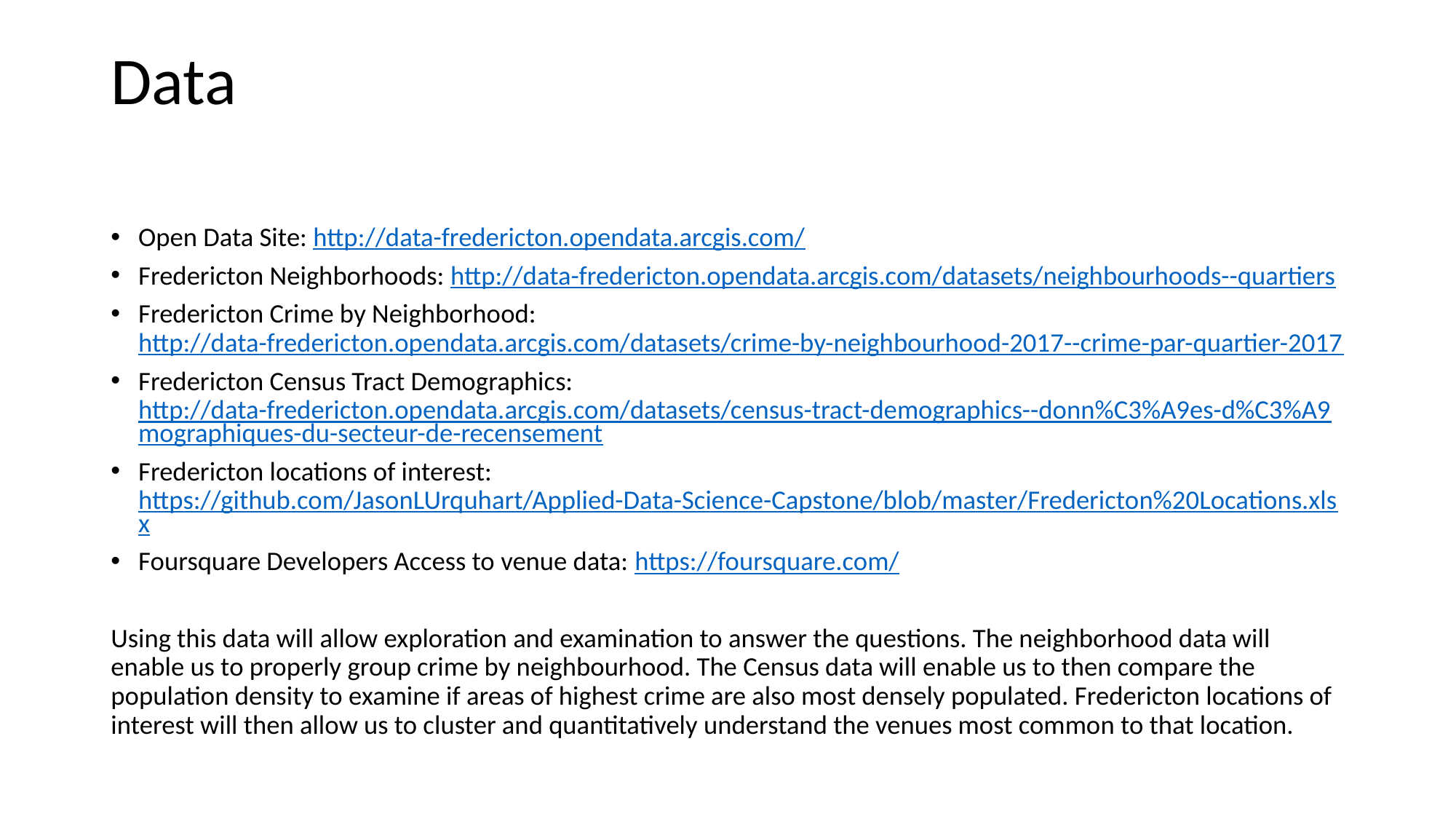

# Data
Open Data Site: http://data-fredericton.opendata.arcgis.com/
Fredericton Neighborhoods: http://data-fredericton.opendata.arcgis.com/datasets/neighbourhoods--quartiers
Fredericton Crime by Neighborhood: http://data-fredericton.opendata.arcgis.com/datasets/crime-by-neighbourhood-2017--crime-par-quartier-2017
Fredericton Census Tract Demographics: http://data-fredericton.opendata.arcgis.com/datasets/census-tract-demographics--donn%C3%A9es-d%C3%A9mographiques-du-secteur-de-recensement
Fredericton locations of interest: https://github.com/JasonLUrquhart/Applied-Data-Science-Capstone/blob/master/Fredericton%20Locations.xlsx
Foursquare Developers Access to venue data: https://foursquare.com/

Using this data will allow exploration and examination to answer the questions. The neighborhood data will enable us to properly group crime by neighbourhood. The Census data will enable us to then compare the population density to examine if areas of highest crime are also most densely populated. Fredericton locations of interest will then allow us to cluster and quantitatively understand the venues most common to that location.